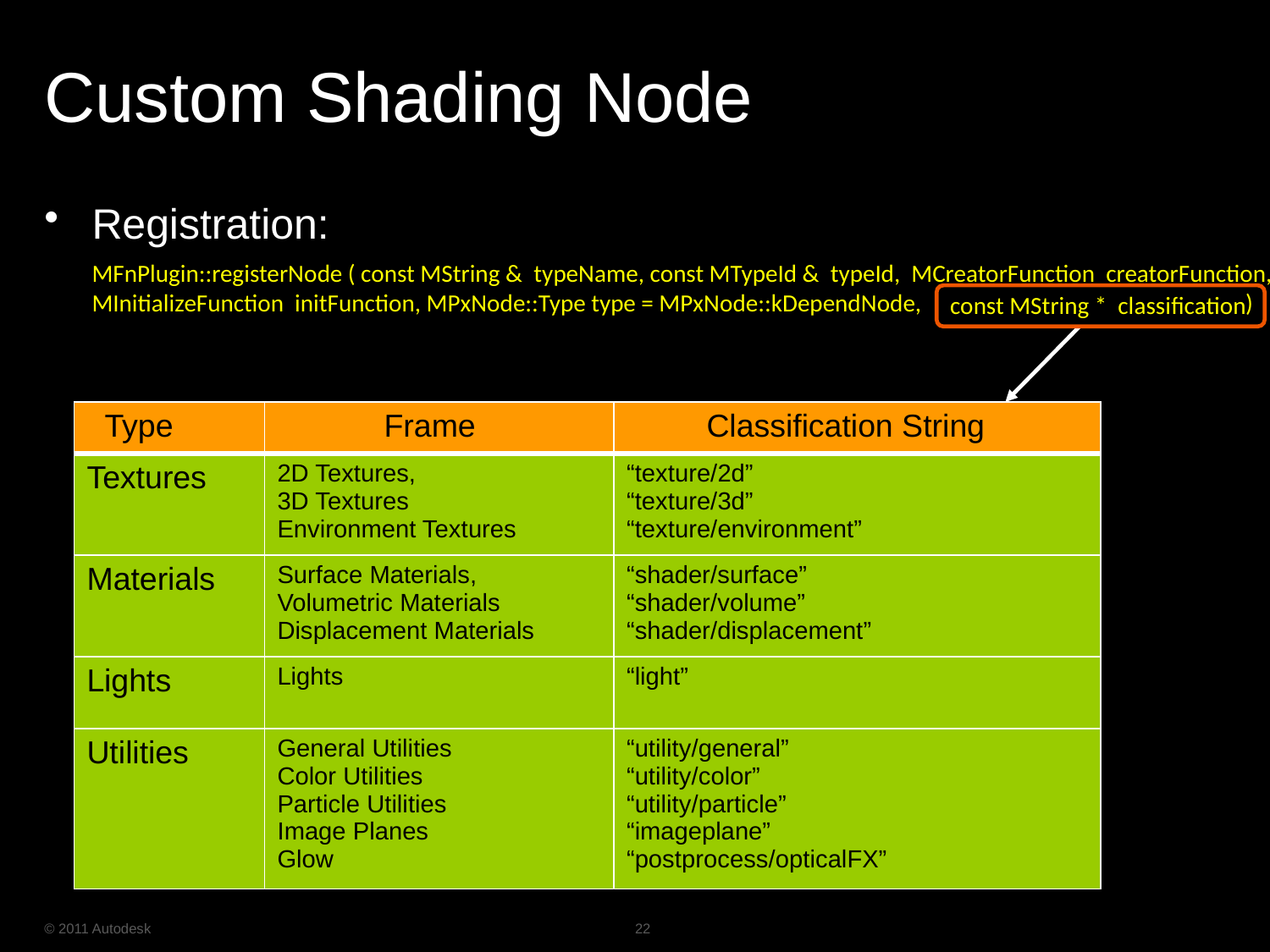

# Custom Shading Node
Registration:
    	MFnPlugin::registerNode ( const MString &  typeName, const MTypeId &  typeId,  MCreatorFunction  creatorFunction,    MInitializeFunction  initFunction, MPxNode::Type type = MPxNode::kDependNode,                                                           )

     const MString *  classification

| Type | Frame | Classification String |
| --- | --- | --- |
| Textures | 2D Textures, 3D Textures Environment Textures | “texture/2d” “texture/3d” “texture/environment” |
| Materials | Surface Materials, Volumetric Materials Displacement Materials | “shader/surface” “shader/volume” “shader/displacement” |
| Lights | Lights | “light” |
| Utilities | General Utilities Color Utilities Particle Utilities Image Planes Glow | “utility/general” “utility/color” “utility/particle” “imageplane” “postprocess/opticalFX” |